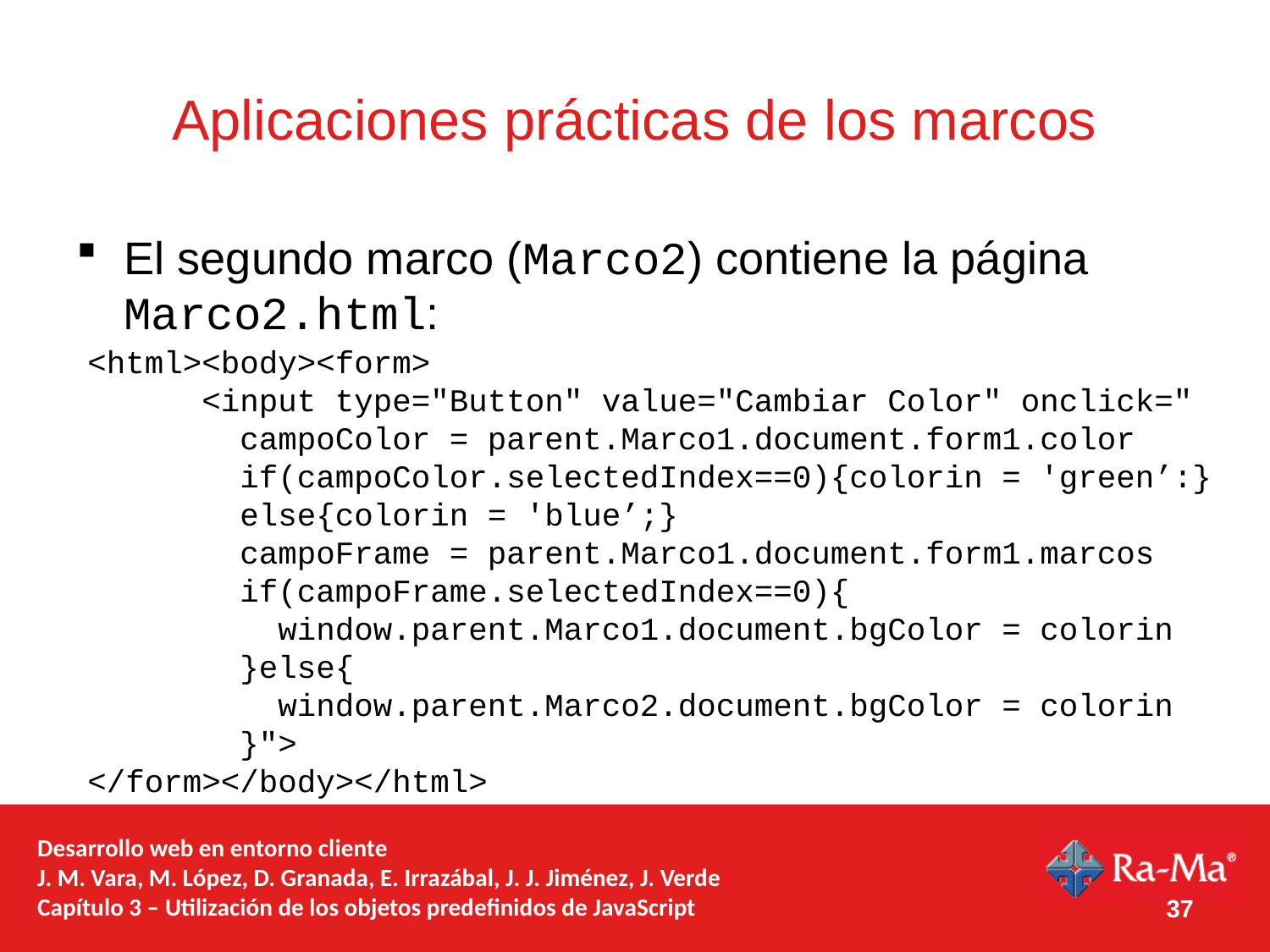

# Aplicaciones prácticas de los marcos
El segundo marco (Marco2) contiene la página Marco2.html:
<html><body><form>
      <input type="Button" value="Cambiar Color" onclick="
        campoColor = parent.Marco1.document.form1.color
        if(campoColor.selectedIndex==0){colorin = 'green’:}
        else{colorin = 'blue’;}
        campoFrame = parent.Marco1.document.form1.marcos
        if(campoFrame.selectedIndex==0){
          window.parent.Marco1.document.bgColor = colorin
        }else{
          window.parent.Marco2.document.bgColor = colorin
        }">
</form></body></html>

Desarrollo web en entorno cliente
J. M. Vara, M. López, D. Granada, E. Irrazábal, J. J. Jiménez, J. Verde
Capítulo 3 – Utilización de los objetos predefinidos de JavaScript
37